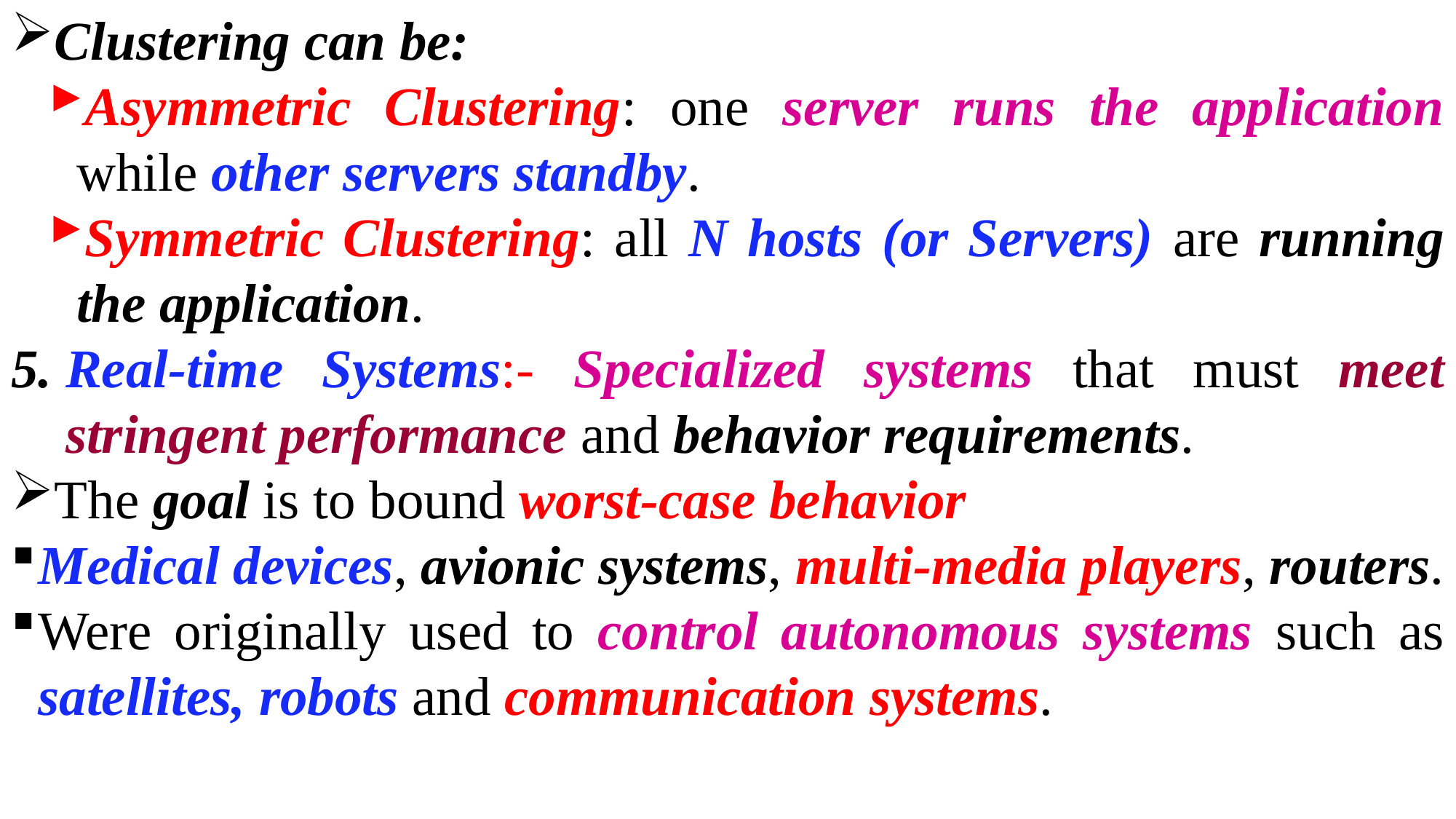

Clustering can be:
Asymmetric Clustering: one server runs the application while other servers standby.
Symmetric Clustering: all N hosts (or Servers) are running the application.
Real-time Systems:- Specialized systems that must meet stringent performance and behavior requirements.
The goal is to bound worst-case behavior
Medical devices, avionic systems, multi-media players, routers.
Were originally used to control autonomous systems such as satellites, robots and communication systems.

94